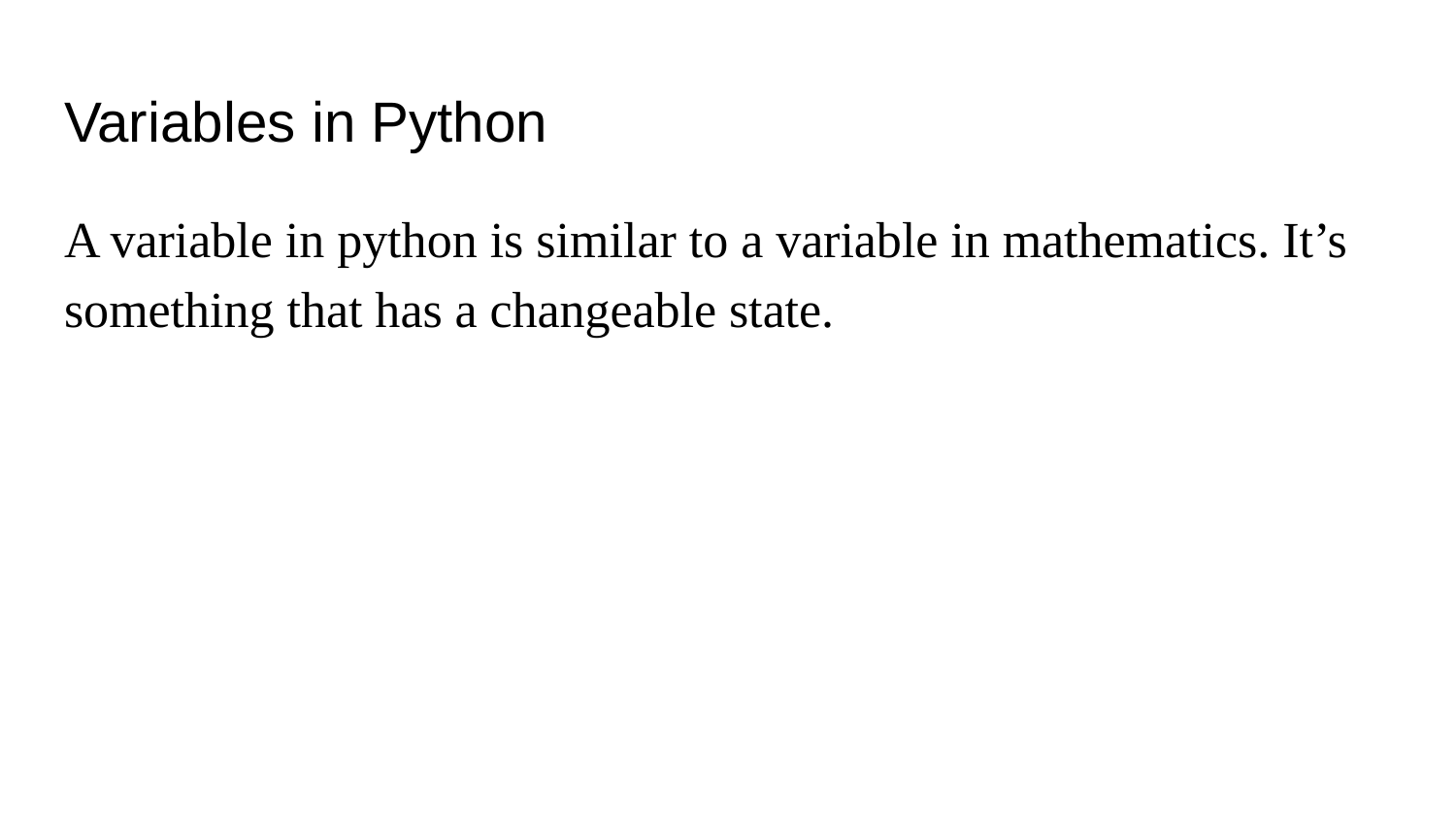

# Variables in Python
A variable in python is similar to a variable in mathematics. It’s something that has a changeable state.